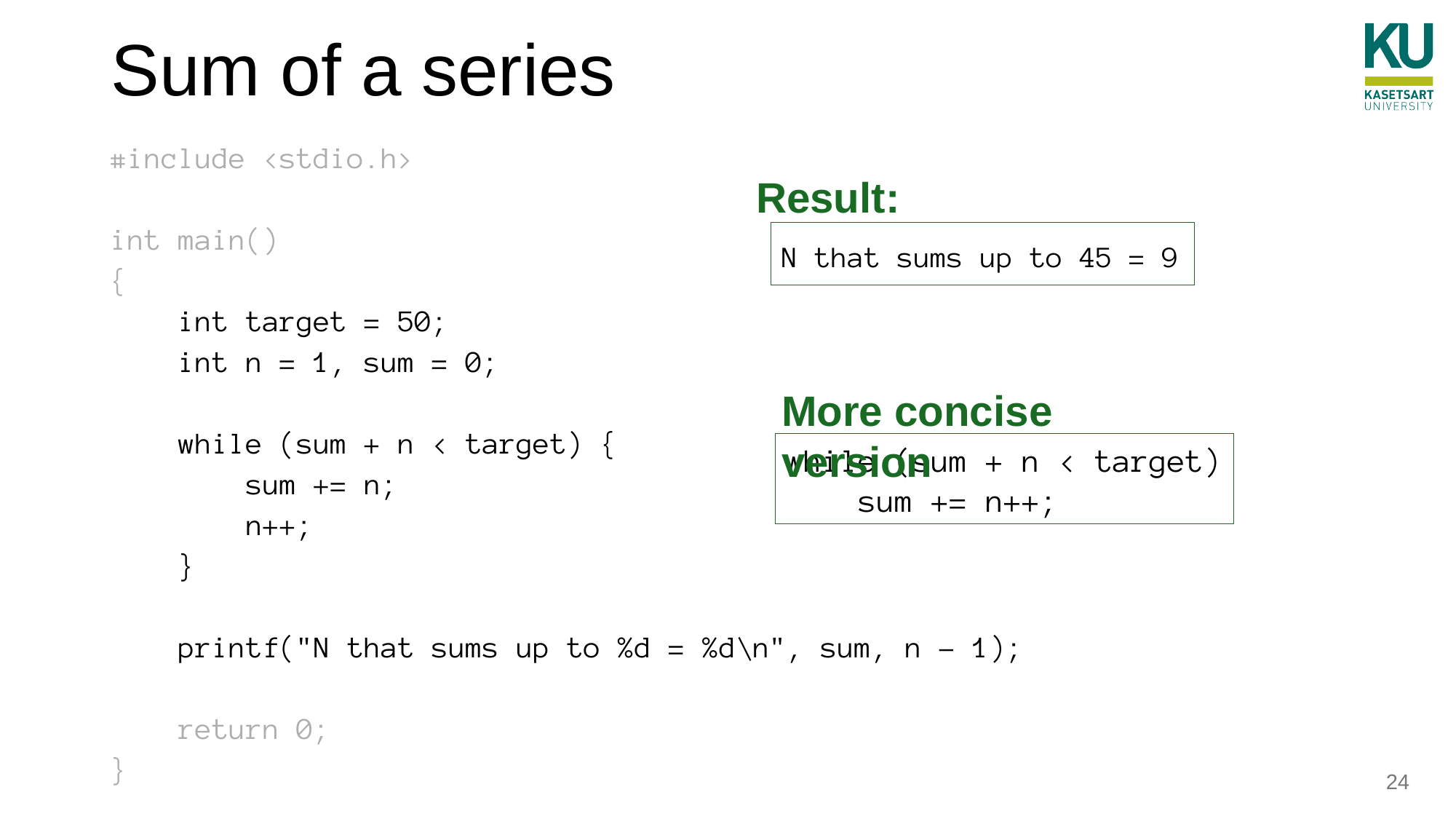

# Sum of a series
#include <stdio.h>

int main()
{
    int target = 50;
    int n = 1, sum = 0;

    while (sum + n < target) {
        sum += n;
        n++;
    }

    printf("N that sums up to %d = %d\n", sum, n - 1);

    return 0;
}
Result:
N that sums up to 45 = 9
More concise version
while (sum + n < target)
    sum += n++;
24